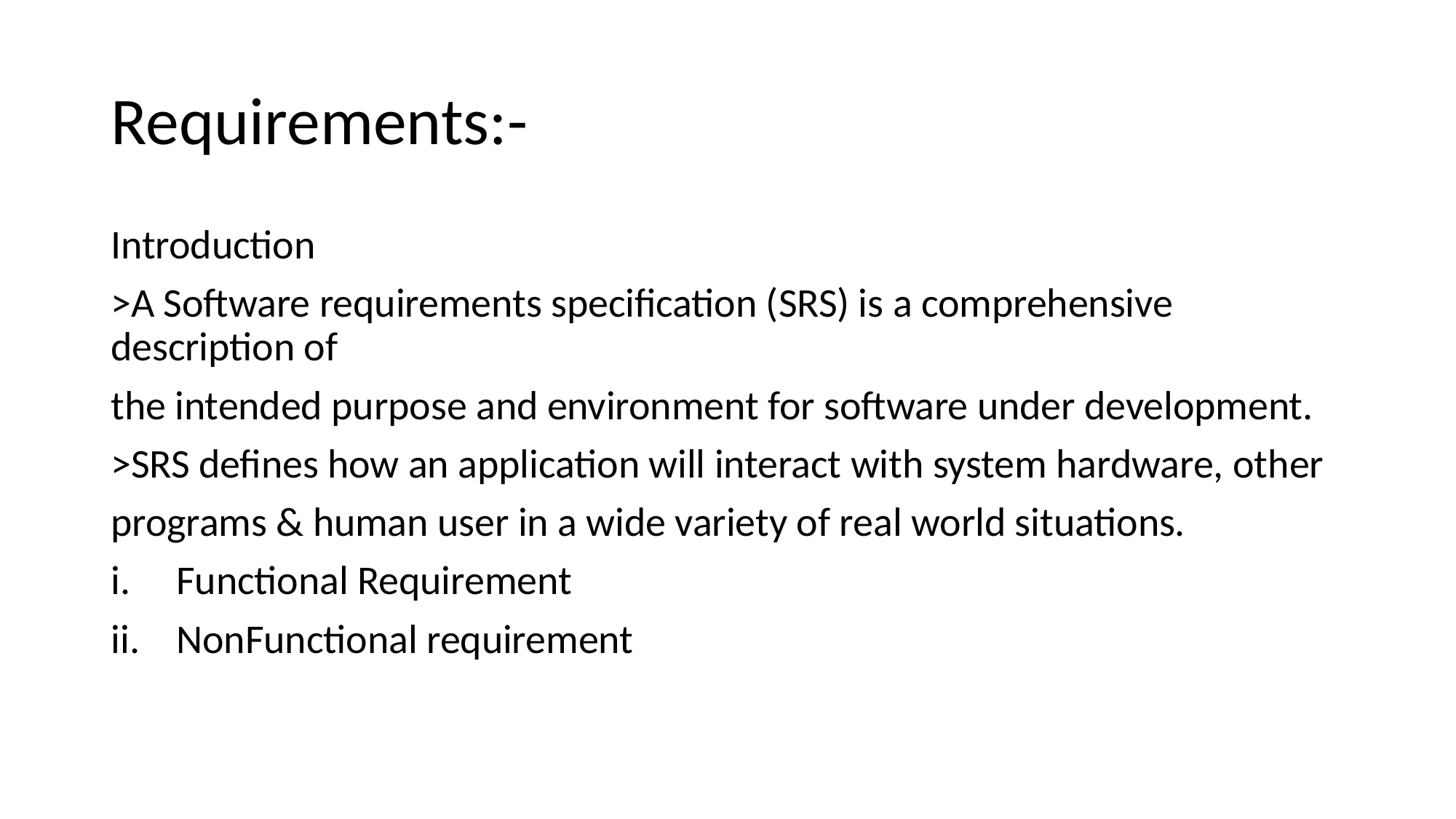

# Requirements:-
Introduction
>A Software requirements specification (SRS) is a comprehensive description of
the intended purpose and environment for software under development.
>SRS defines how an application will interact with system hardware, other
programs & human user in a wide variety of real world situations.
Functional Requirement
NonFunctional requirement